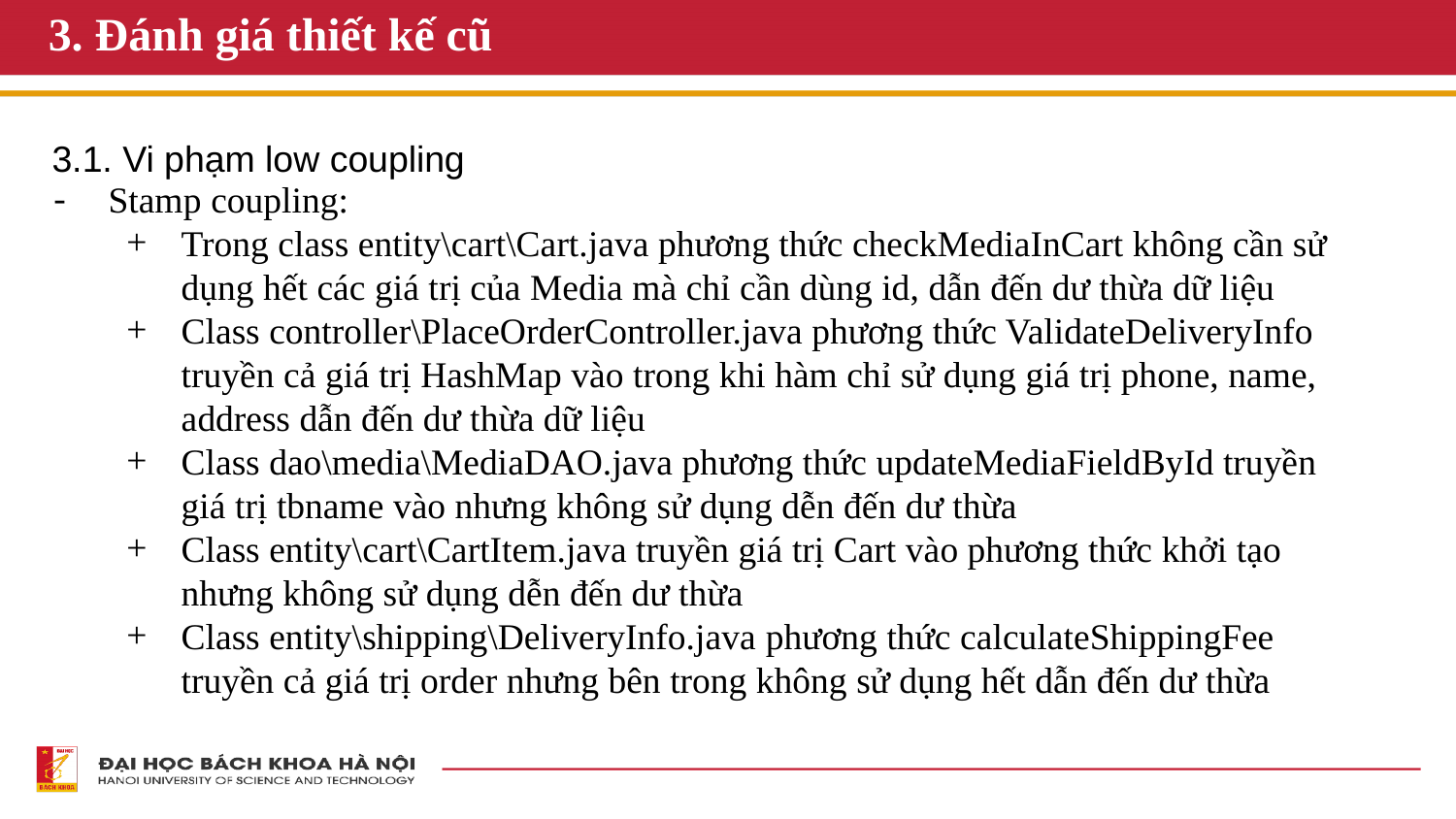

# 3. Đánh giá thiết kế cũ
3.1. Vi phạm low coupling
Stamp coupling:
Trong class entity\cart\Cart.java phương thức checkMediaInCart không cần sử dụng hết các giá trị của Media mà chỉ cần dùng id, dẫn đến dư thừa dữ liệu
Class controller\PlaceOrderController.java phương thức ValidateDeliveryInfo truyền cả giá trị HashMap vào trong khi hàm chỉ sử dụng giá trị phone, name, address dẫn đến dư thừa dữ liệu
Class dao\media\MediaDAO.java phương thức updateMediaFieldById truyền giá trị tbname vào nhưng không sử dụng dễn đến dư thừa
Class entity\cart\CartItem.java truyền giá trị Cart vào phương thức khởi tạo nhưng không sử dụng dễn đến dư thừa
Class entity\shipping\DeliveryInfo.java phương thức calculateShippingFee truyền cả giá trị order nhưng bên trong không sử dụng hết dẫn đến dư thừa